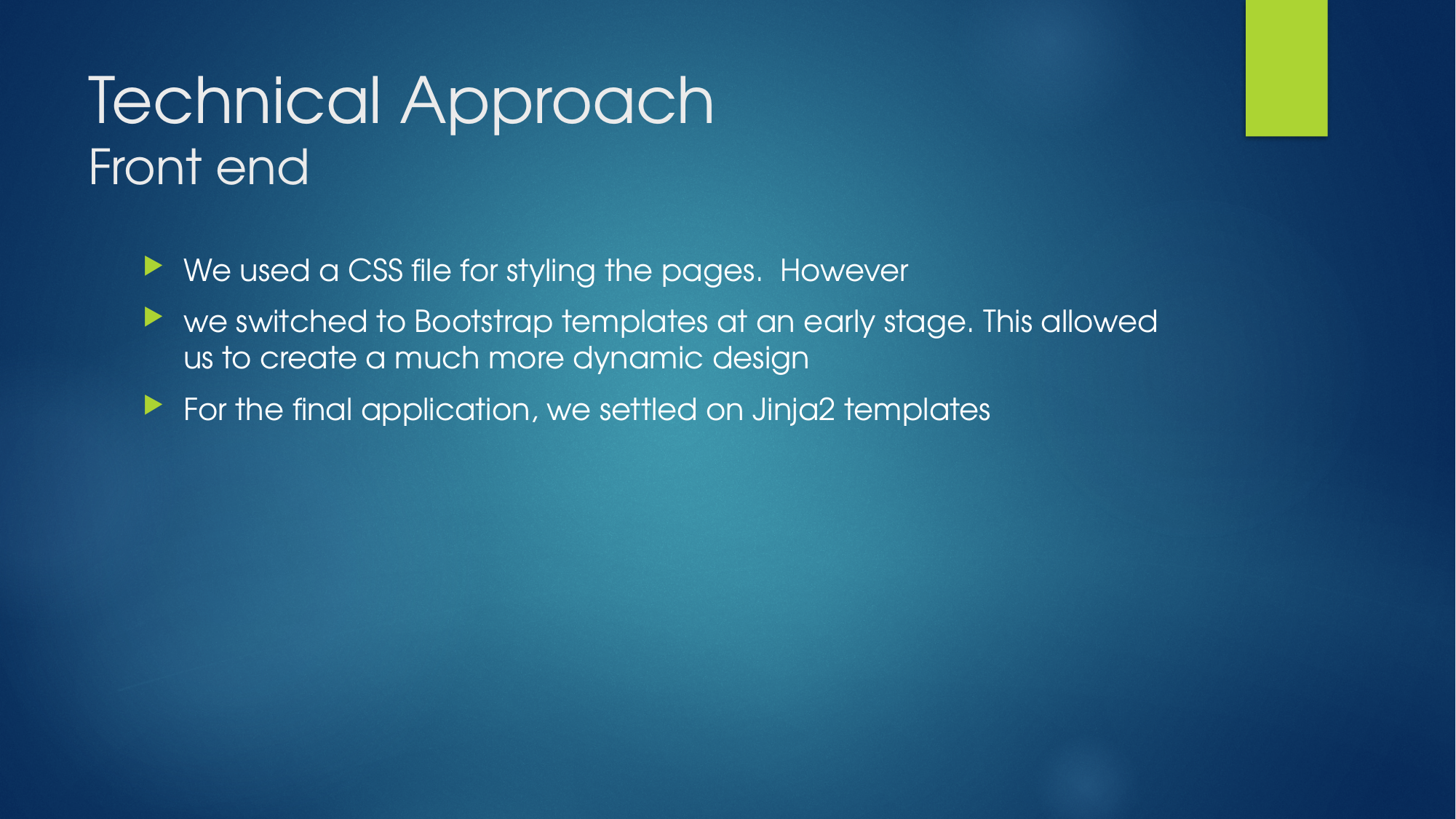

# Technical Approach Front end
We used a CSS file for styling the pages.  However
we switched to Bootstrap templates at an early stage. This allowed us to create a much more dynamic design
For the final application, we settled on Jinja2 templates